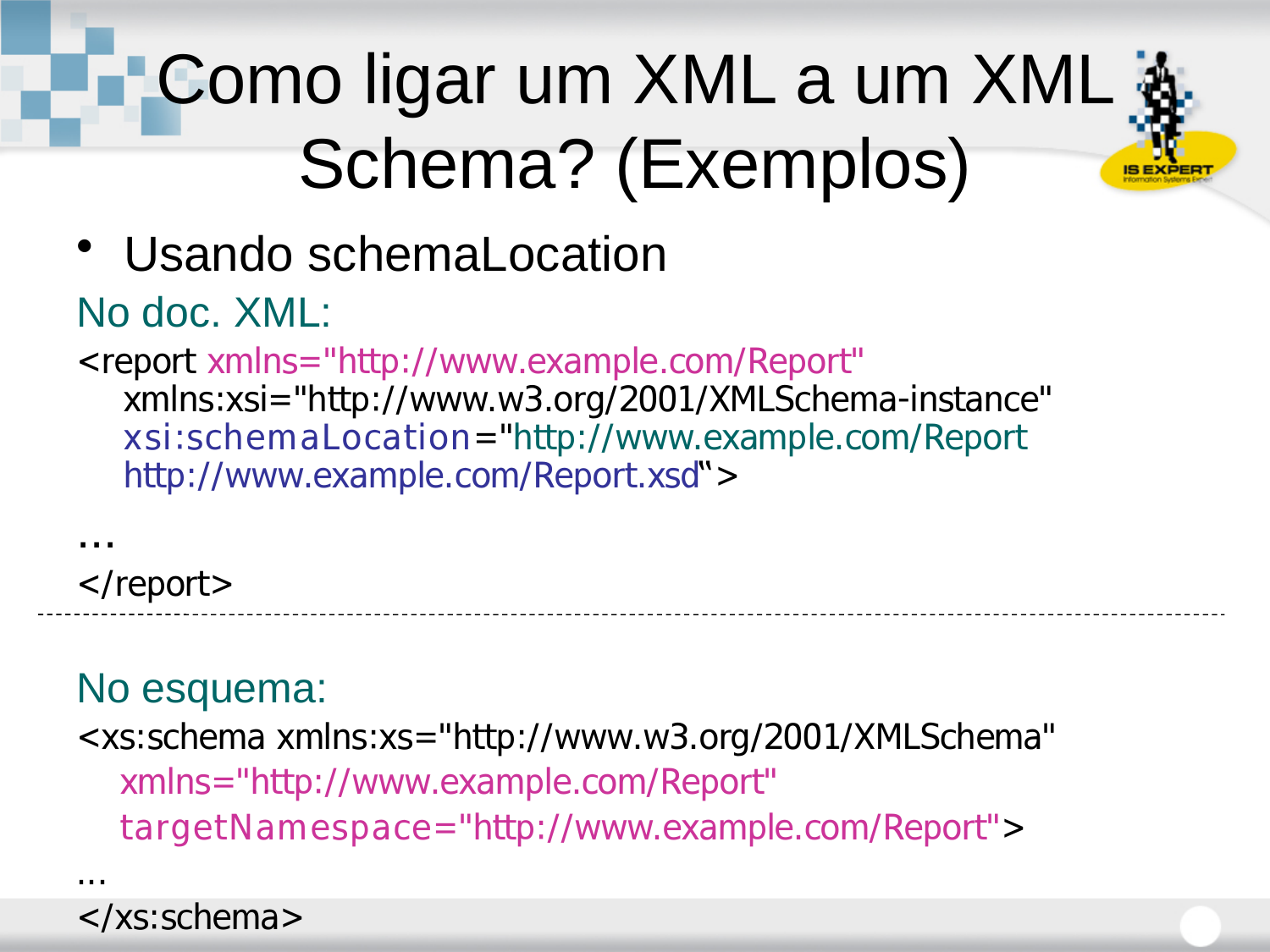

# Como ligar um XML a um XML Schema? (Exemplos)
Usando schemaLocation
No doc. XML:
<report xmlns="http://www.example.com/Report" xmlns:xsi="http://www.w3.org/2001/XMLSchema-instance" xsi:schemaLocation="http://www.example.com/Report http://www.example.com/Report.xsd“>
...
</report>

No esquema:
<xs:schema xmlns:xs="http://www.w3.org/2001/XMLSchema"
    xmlns="http://www.example.com/Report"
    targetNamespace="http://www.example.com/Report">
...
</xs:schema>